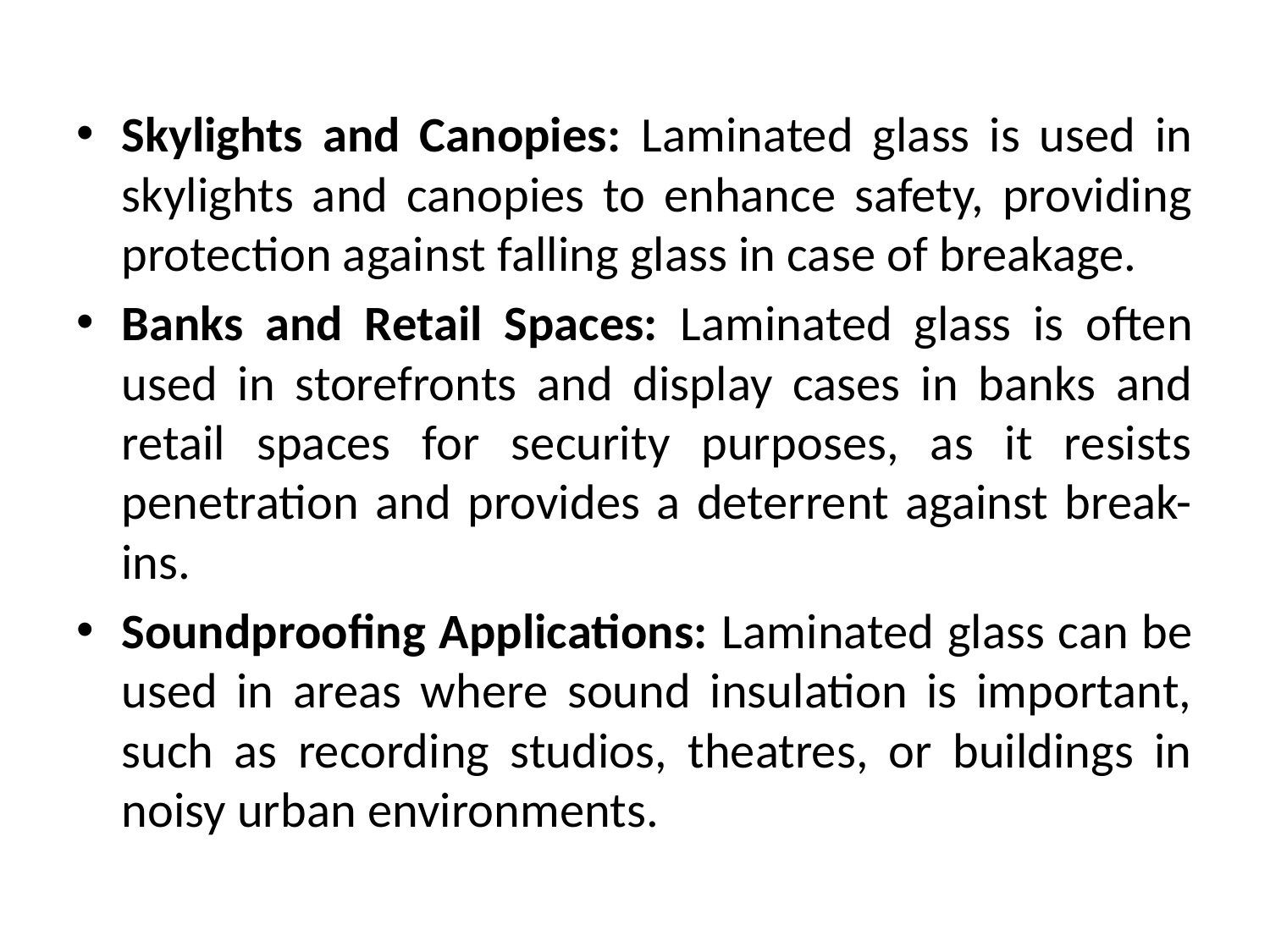

Skylights and Canopies: Laminated glass is used in skylights and canopies to enhance safety, providing protection against falling glass in case of breakage.
Banks and Retail Spaces: Laminated glass is often used in storefronts and display cases in banks and retail spaces for security purposes, as it resists penetration and provides a deterrent against break-ins.
Soundproofing Applications: Laminated glass can be used in areas where sound insulation is important, such as recording studios, theatres, or buildings in noisy urban environments.